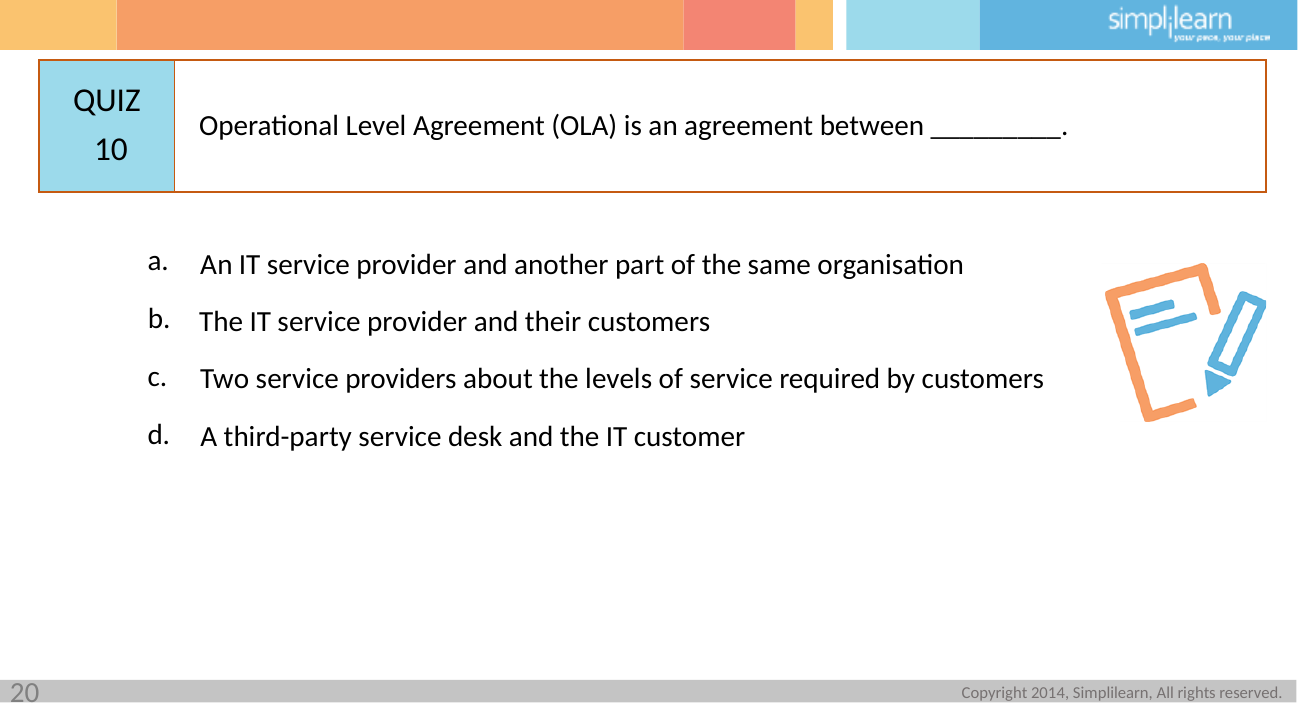

Operational Level Agreement (OLA) is an agreement between _________.
10
An IT service provider and another part of the same organisation
The IT service provider and their customers
Two service providers about the levels of service required by customers
A third-party service desk and the IT customer